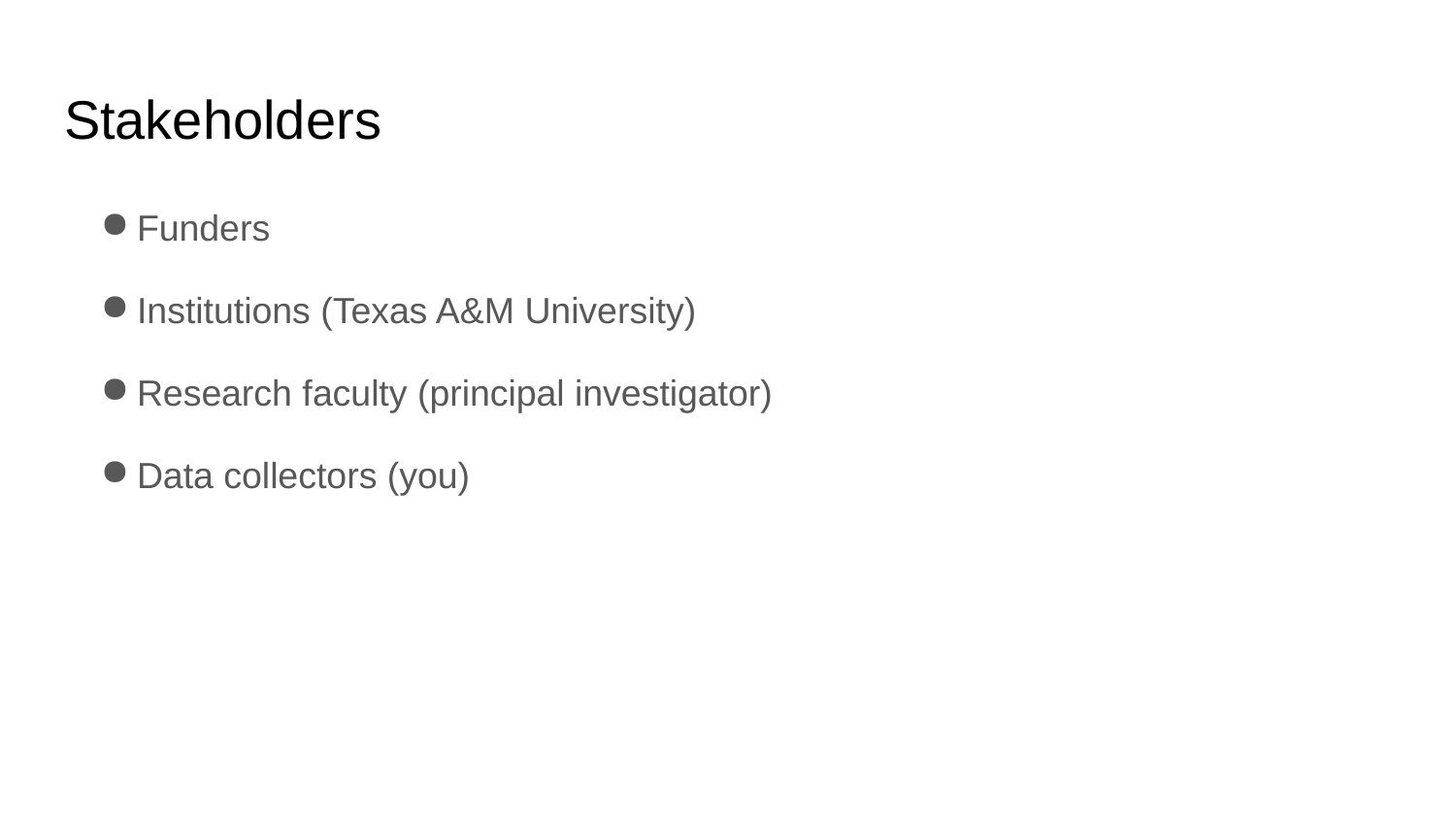

# Stakeholders
Funders
Institutions (Texas A&M University)
Research faculty (principal investigator)
Data collectors (you)